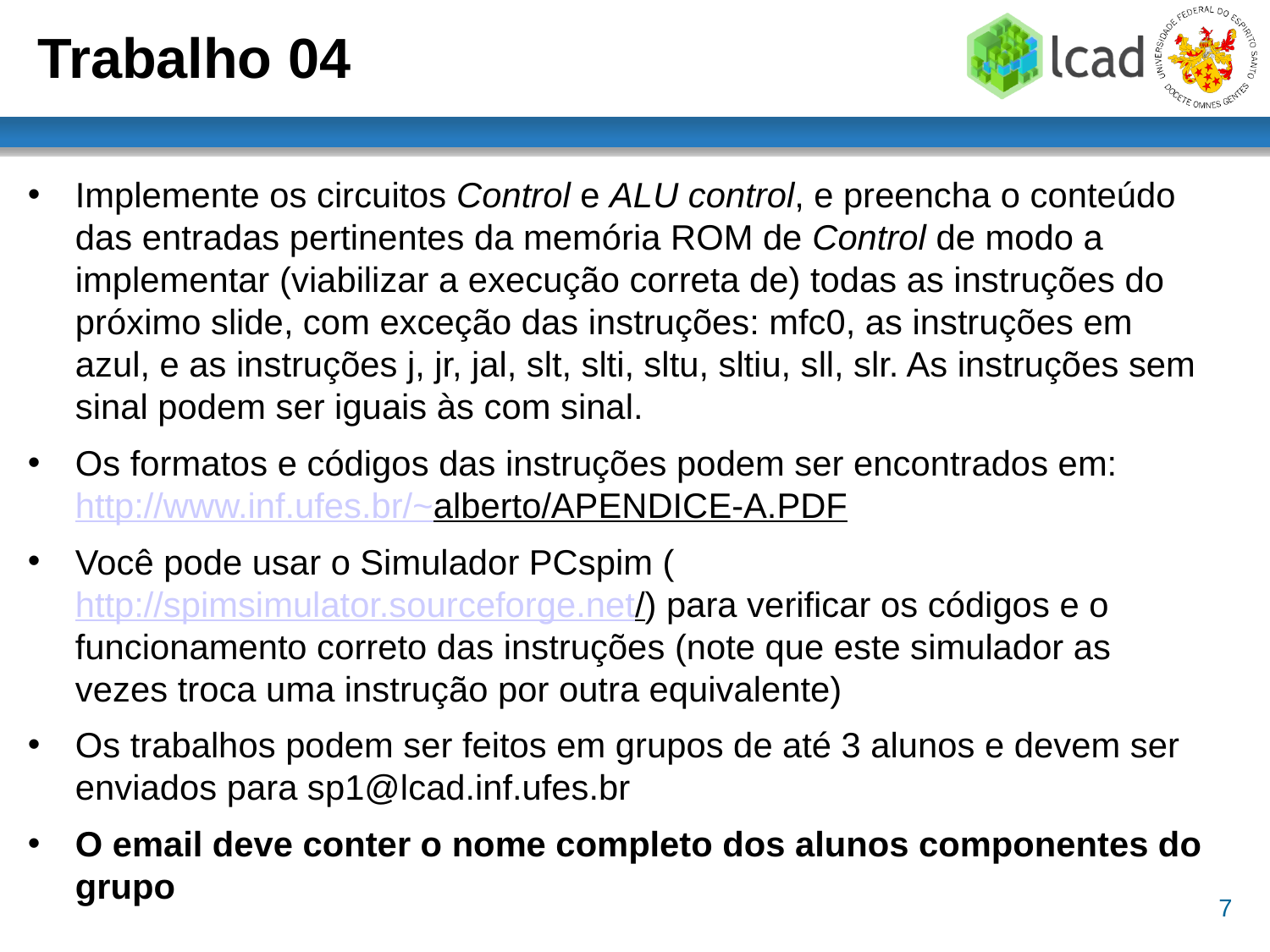

# Trabalho 04
Implemente os circuitos Control e ALU control, e preencha o conteúdo das entradas pertinentes da memória ROM de Control de modo a implementar (viabilizar a execução correta de) todas as instruções do próximo slide, com exceção das instruções: mfc0, as instruções em azul, e as instruções j, jr, jal, slt, slti, sltu, sltiu, sll, slr. As instruções sem sinal podem ser iguais às com sinal.
Os formatos e códigos das instruções podem ser encontrados em: http://www.inf.ufes.br/~alberto/APENDICE-A.PDF
Você pode usar o Simulador PCspim (http://spimsimulator.sourceforge.net/) para verificar os códigos e o funcionamento correto das instruções (note que este simulador as vezes troca uma instrução por outra equivalente)
Os trabalhos podem ser feitos em grupos de até 3 alunos e devem ser enviados para sp1@lcad.inf.ufes.br
O email deve conter o nome completo dos alunos componentes do grupo

7